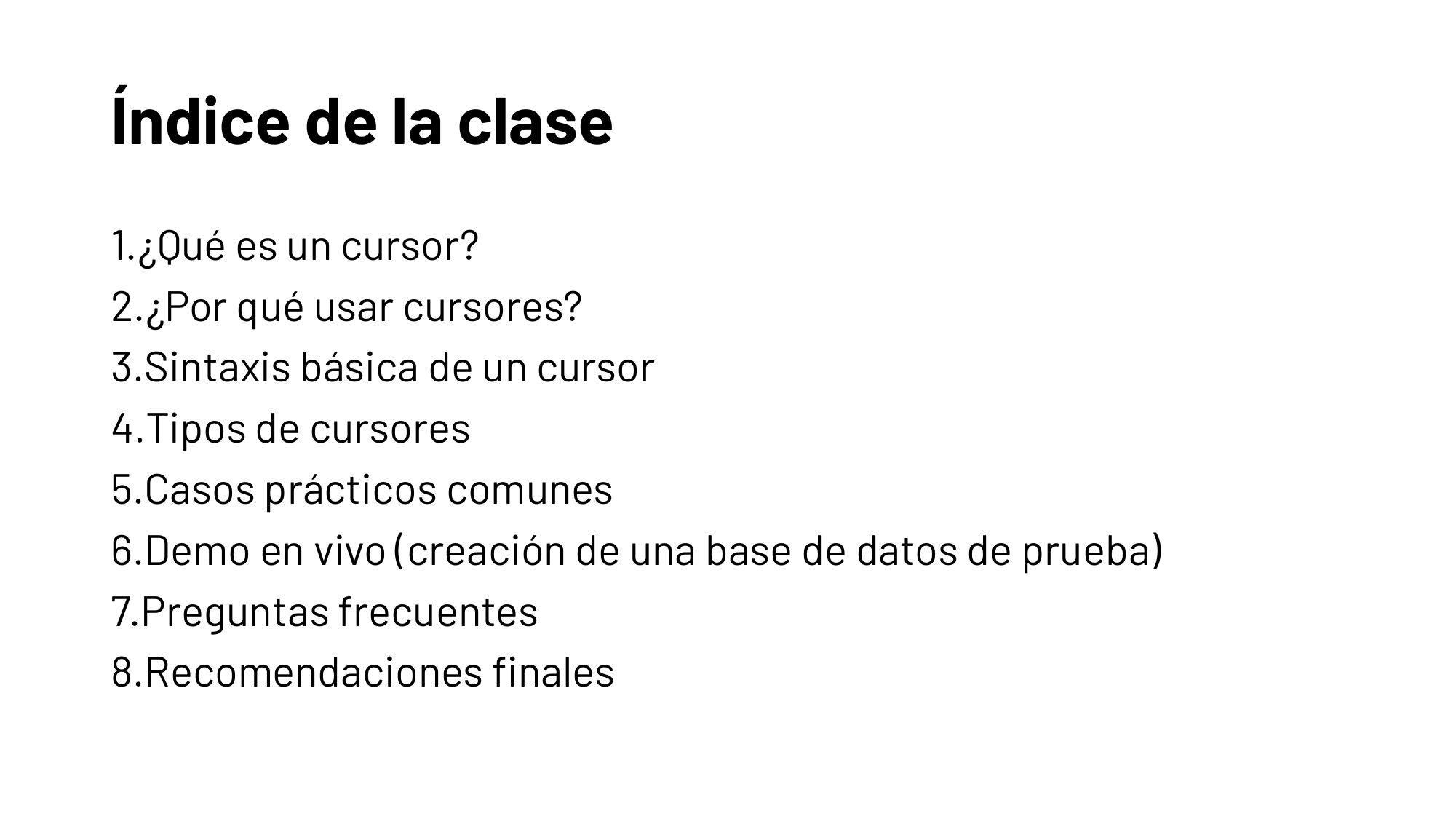

# Índice de la clase
¿Qué es un cursor?
¿Por qué usar cursores?
Sintaxis básica de un cursor
Tipos de cursores
Casos prácticos comunes
Demo en vivo (creación de una base de datos de prueba)
Preguntas frecuentes
Recomendaciones finales